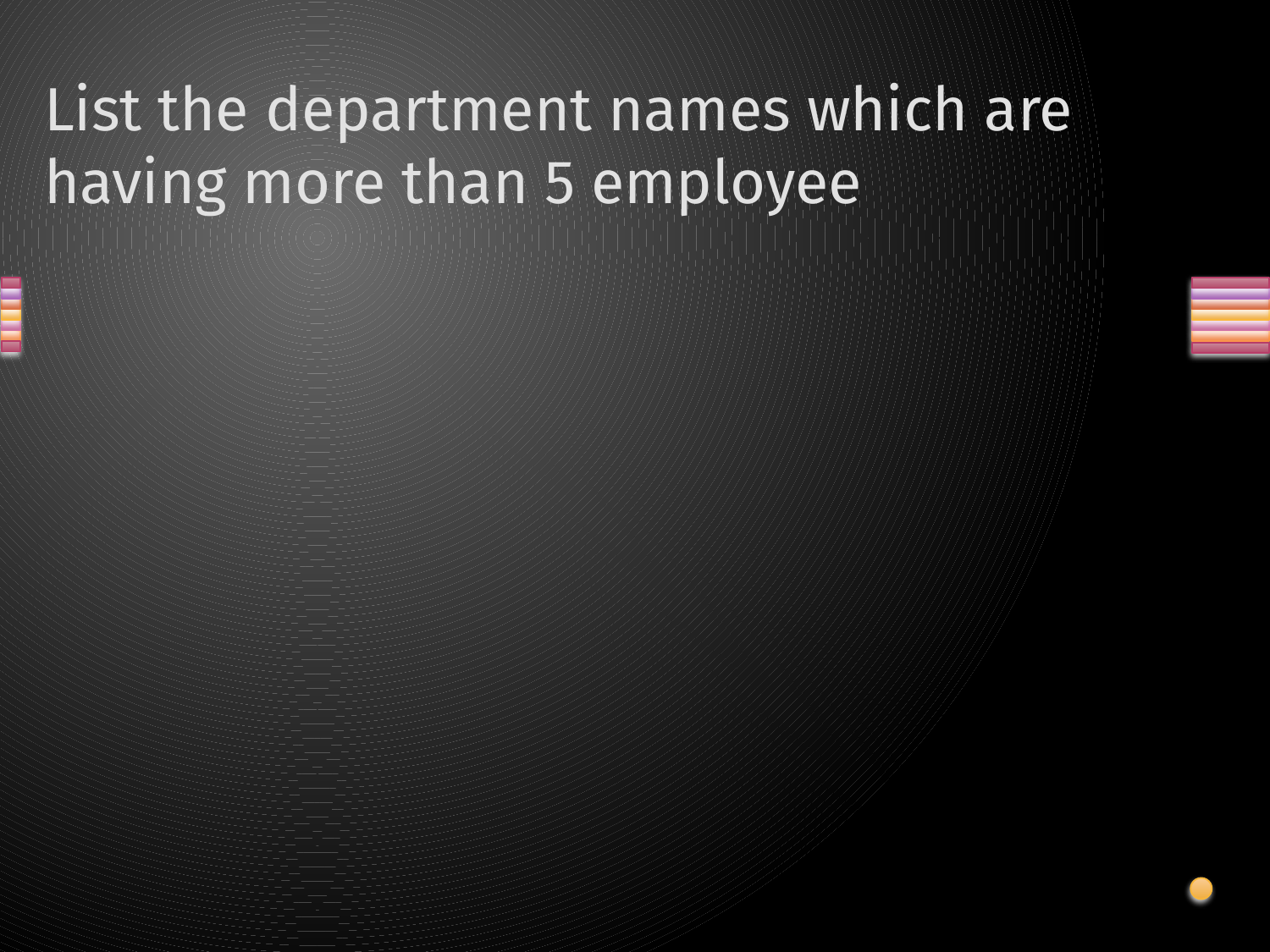

# List the department names which are having more than 5 employee